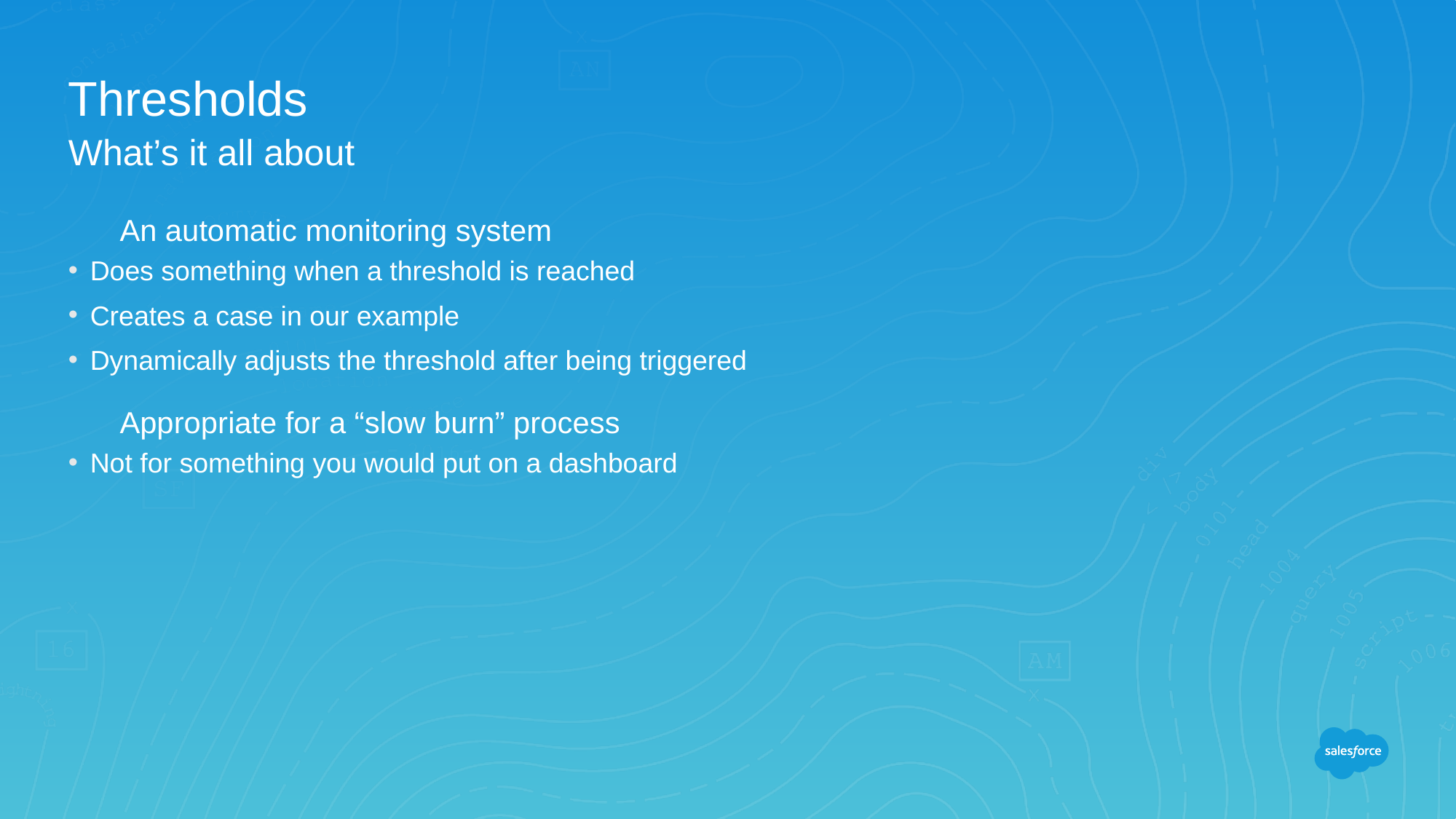

# Thresholds
What’s it all about
An automatic monitoring system
Does something when a threshold is reached
Creates a case in our example
Dynamically adjusts the threshold after being triggered
Appropriate for a “slow burn” process
Not for something you would put on a dashboard